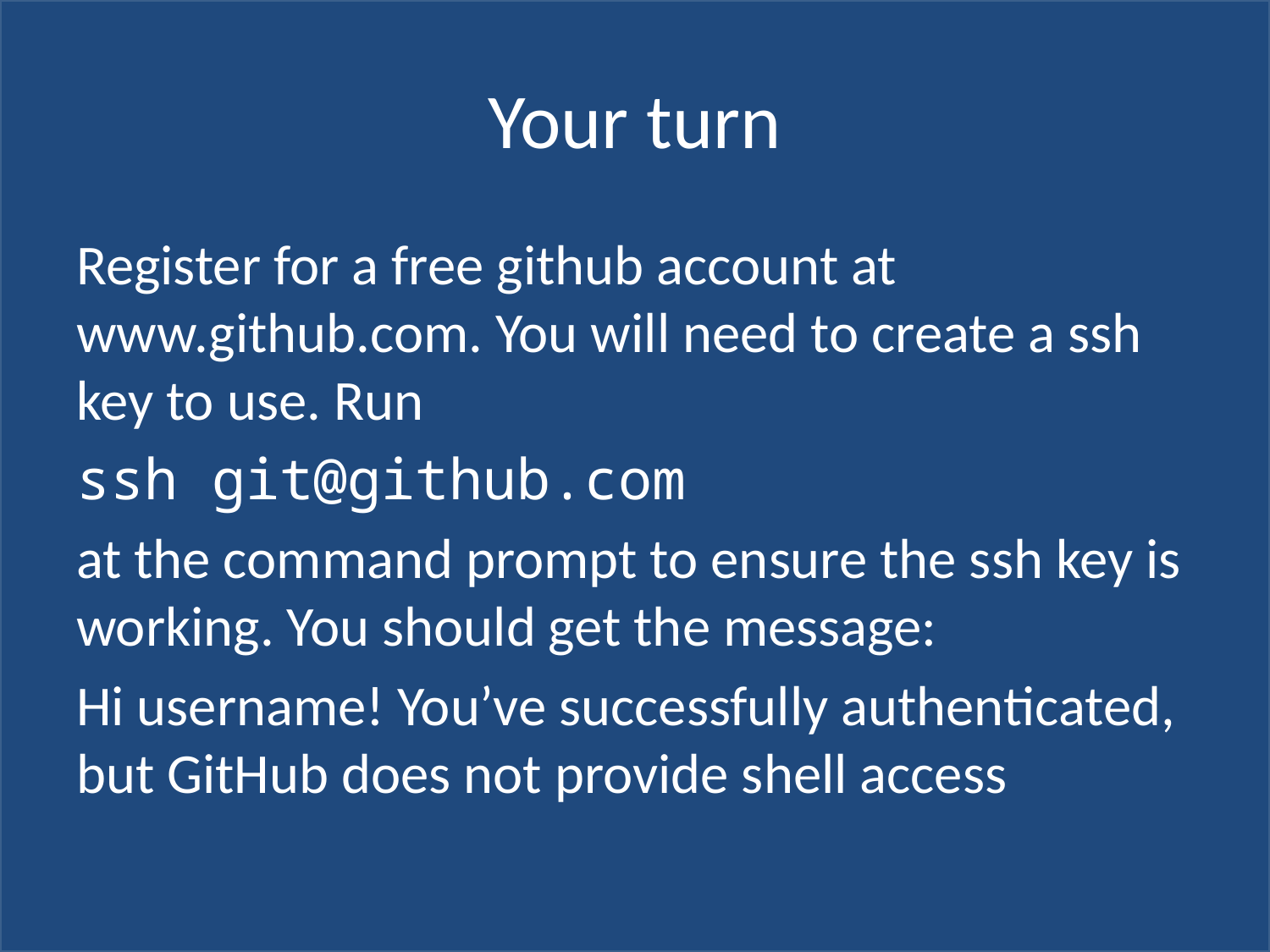

# Your turn
Register for a free github account at www.github.com. You will need to create a ssh key to use. Run
ssh git@github.com
at the command prompt to ensure the ssh key is working. You should get the message:
Hi username! You’ve successfully authenticated, but GitHub does not provide shell access